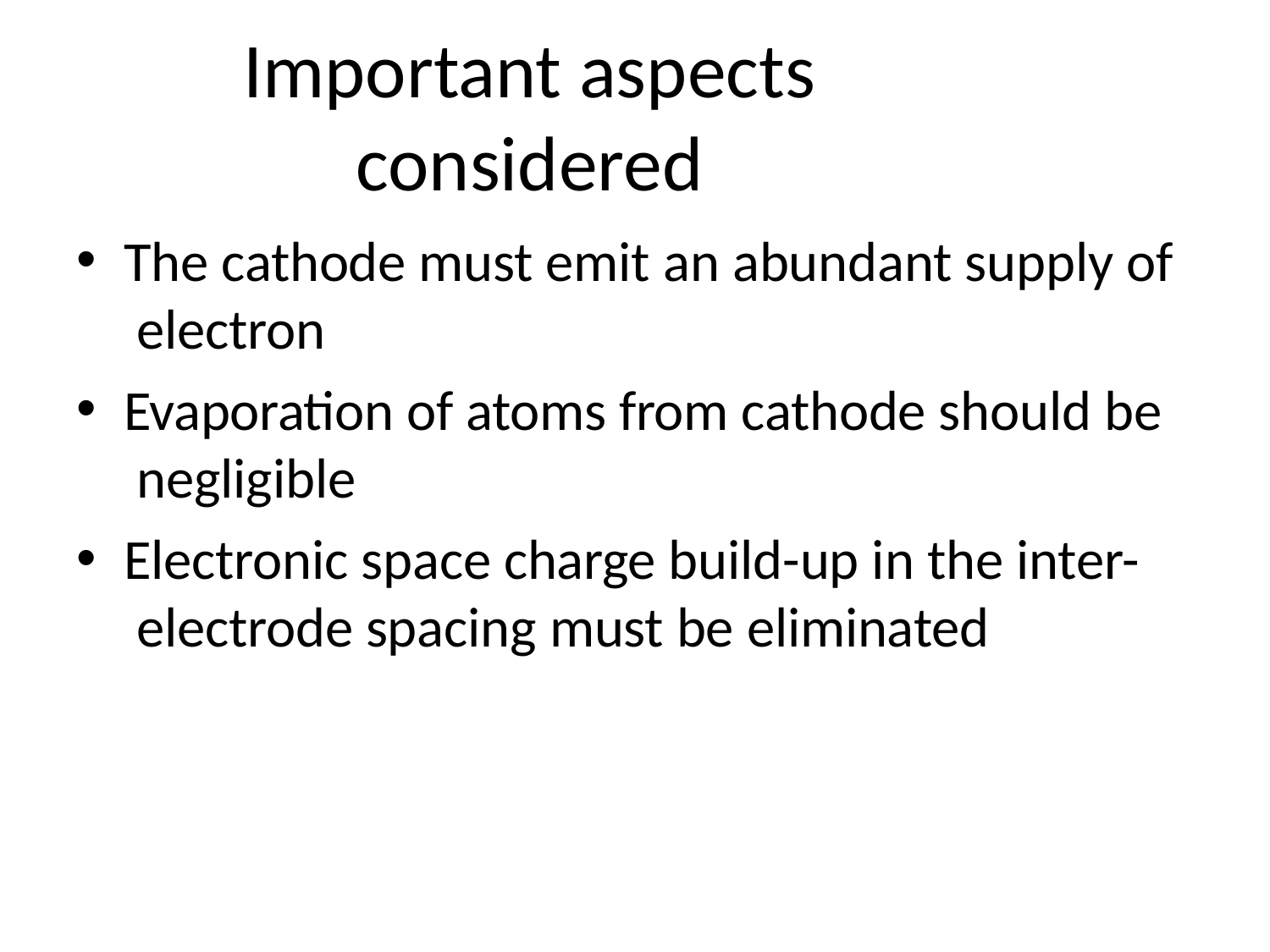

# Important aspects considered
The cathode must emit an abundant supply of  electron
Evaporation of atoms from cathode should be  negligible
Electronic space charge build-up in the inter-  electrode spacing must be eliminated